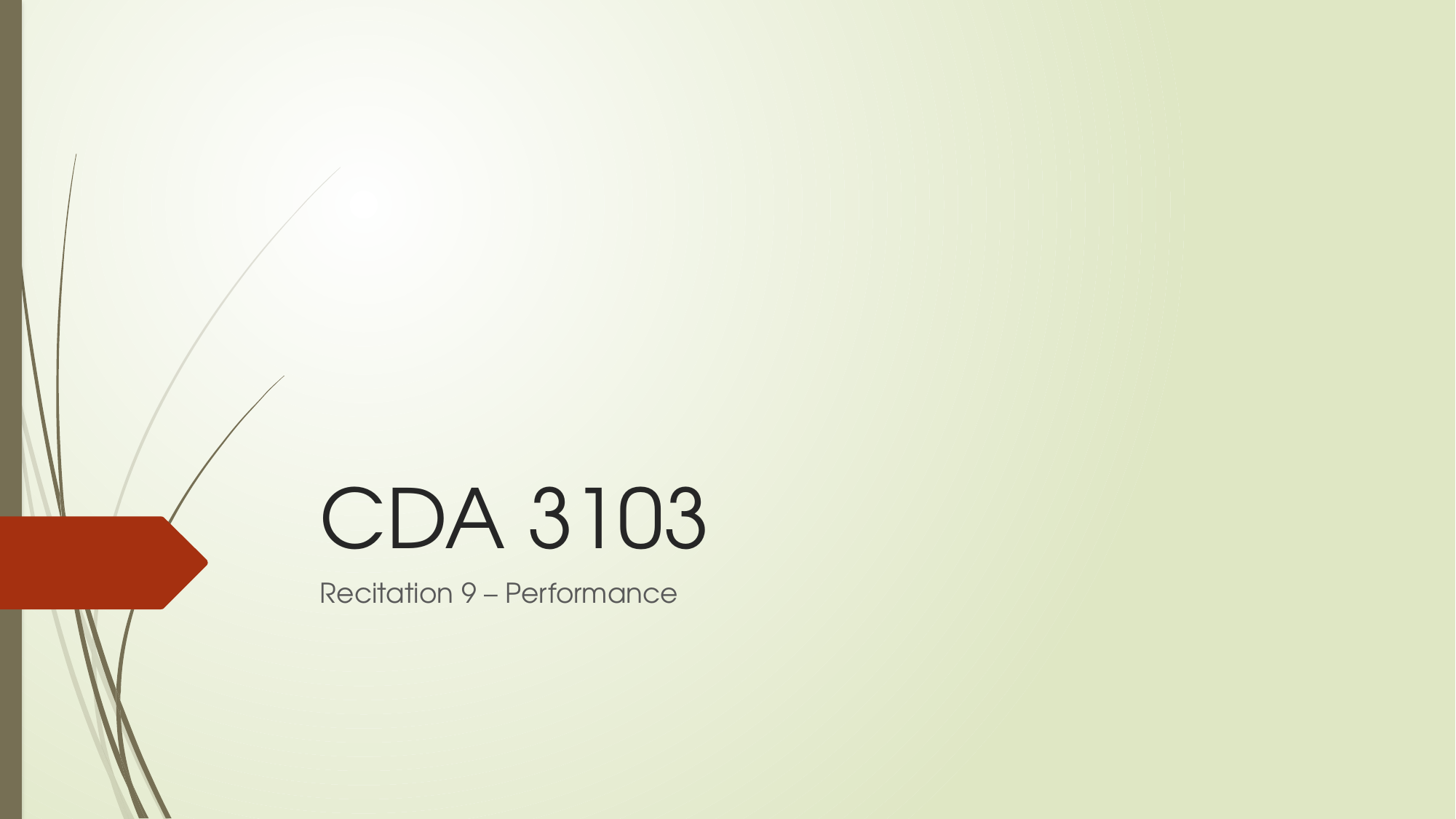

# CDA 3103
Recitation 9 – Performance